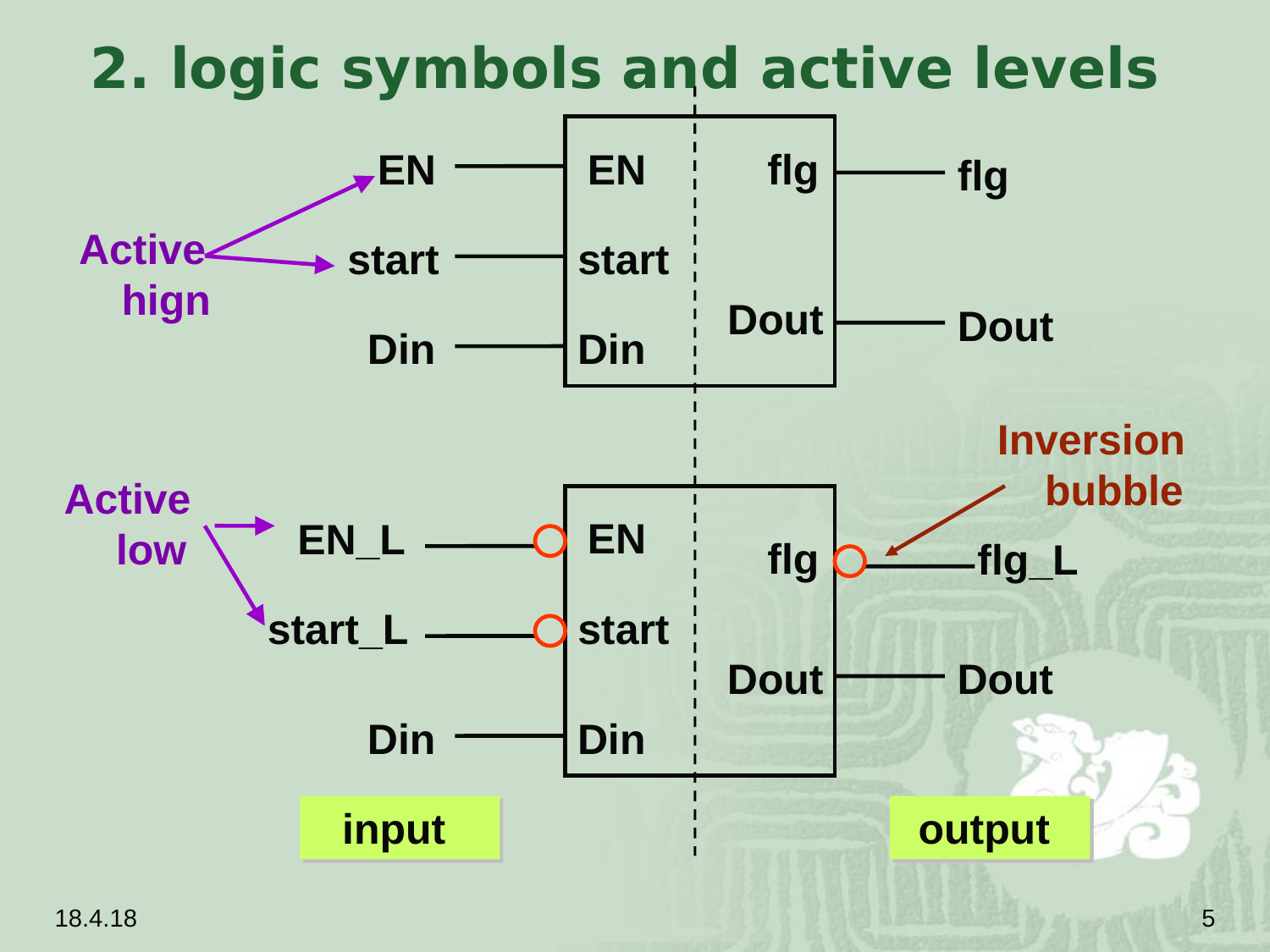

# 2. logic symbols and active levels

EN
EN
flg
flg

start
start

Dout
Dout
Din
Din

Active hign

Inversion bubble

Active low

EN
EN_L

flg
flg_L

start_L
start

Dout
Dout

Din
Din

input
output
18.4.18
5